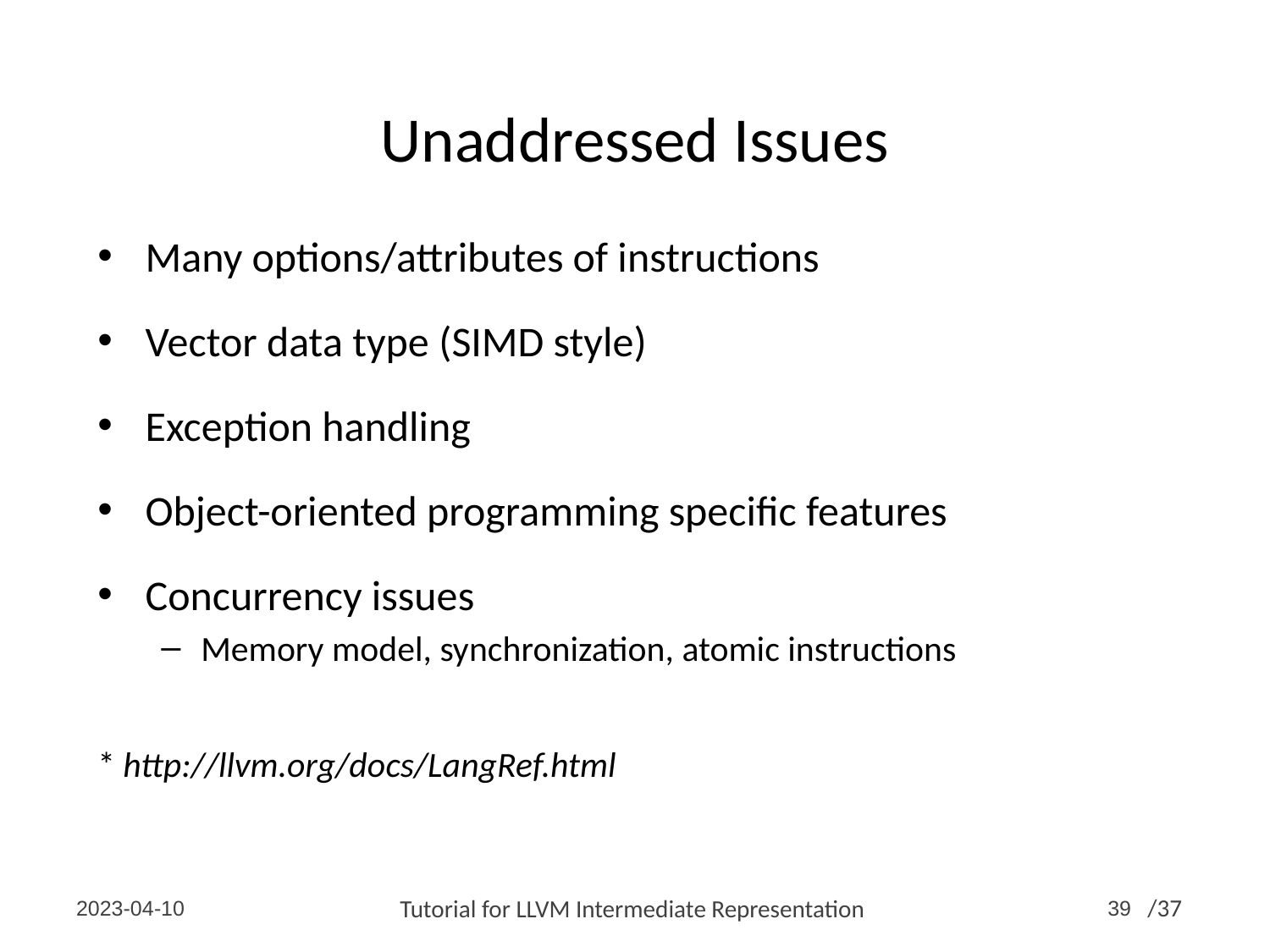

# Unaddressed Issues
Many options/attributes of instructions
Vector data type (SIMD style)
Exception handling
Object-oriented programming specific features
Concurrency issues
Memory model, synchronization, atomic instructions

* http://llvm.org/docs/LangRef.html
2023-04-10
Tutorial for LLVM Intermediate Representation
39